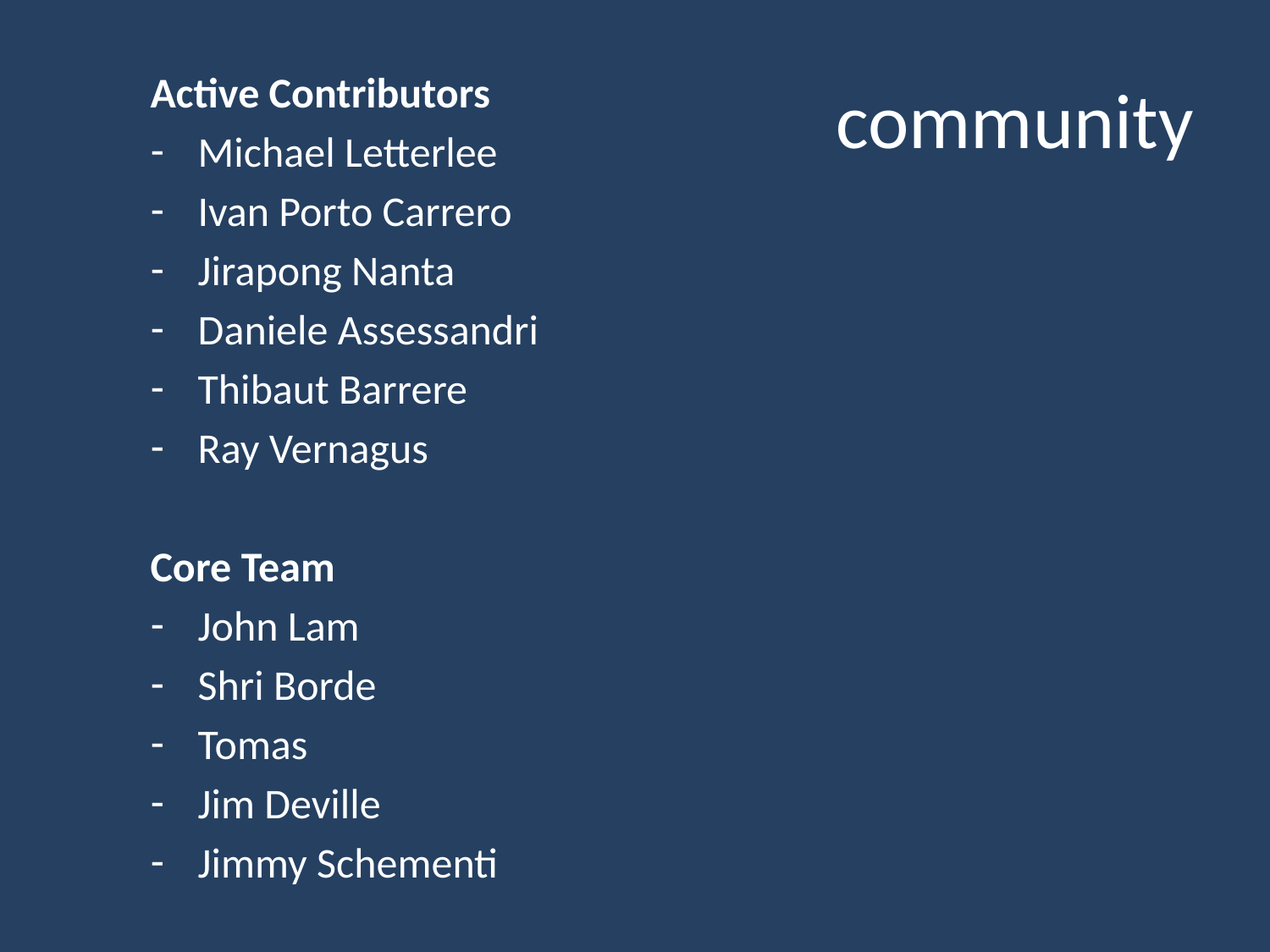

Active Contributors
Michael Letterlee
Ivan Porto Carrero
Jirapong Nanta
Daniele Assessandri
Thibaut Barrere
Ray Vernagus

Core Team
John Lam
Shri Borde
Tomas
Jim Deville
Jimmy Schementi
# community